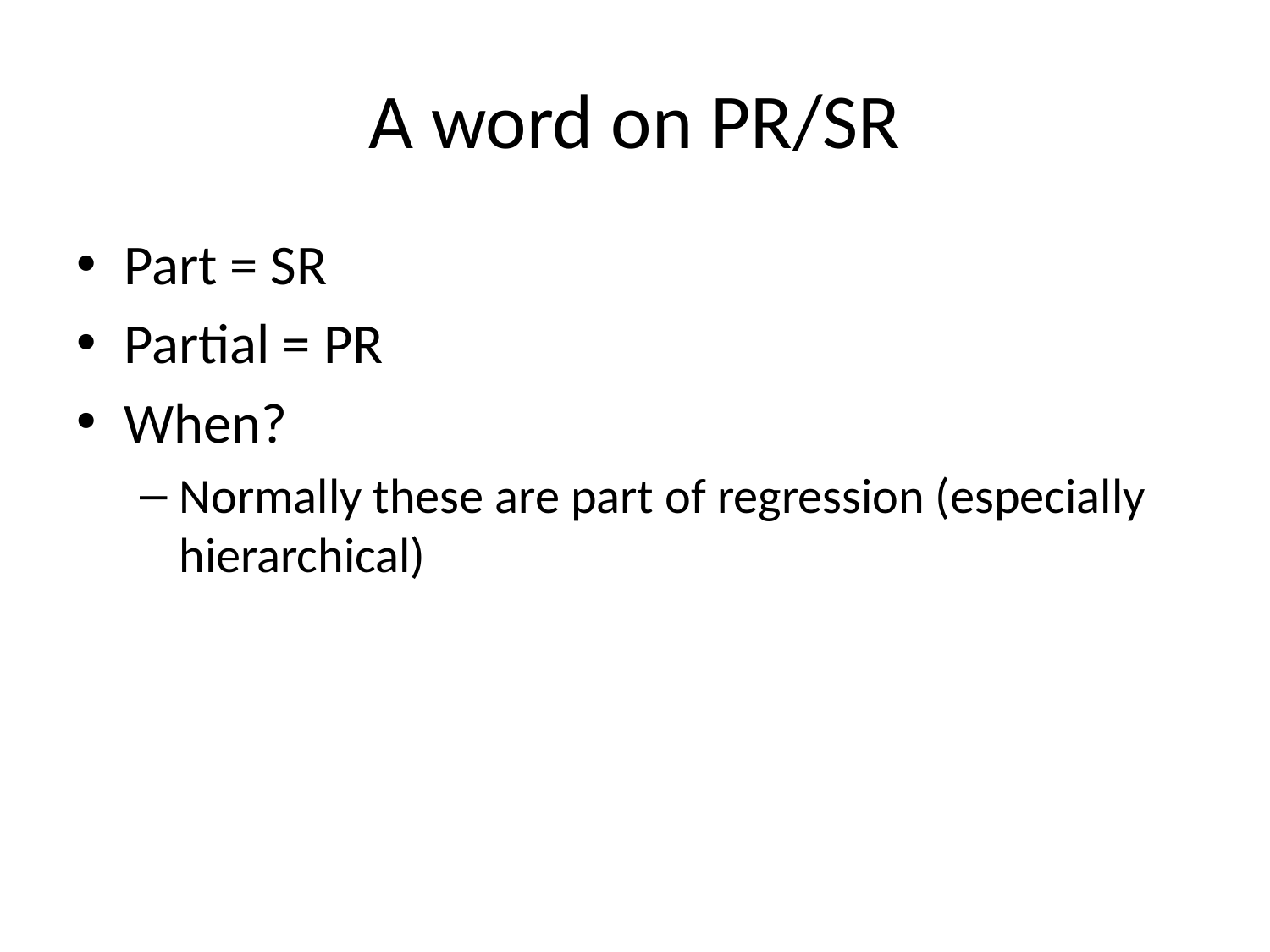

# A word on PR/SR
Part = SR
Partial = PR
When?
Normally these are part of regression (especially hierarchical)